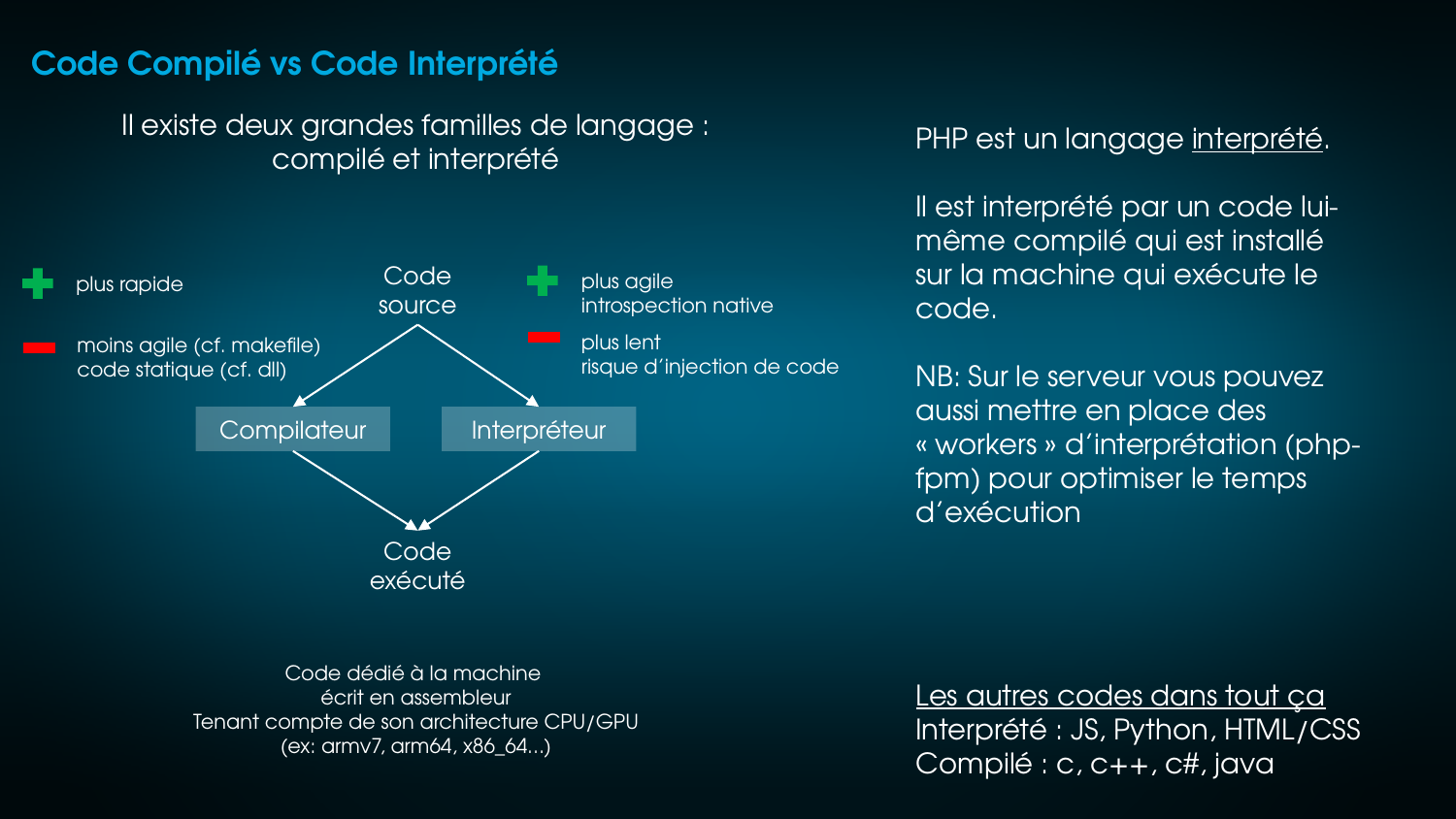

Code Compilé vs Code Interprété
Il existe deux grandes familles de langage : compilé et interprété
PHP est un langage interprété.

Il est interprété par un code lui-même compilé qui est installé sur la machine qui exécute le code.

NB: Sur le serveur vous pouvez aussi mettre en place des « workers » d’interprétation (php-fpm) pour optimiser le temps d’exécution
Code source
Compilateur
Interpréteur
Code
exécuté

plus agile
introspection native

plus lent
risque d’injection de code

plus rapide

moins agile (cf. makefile)
code statique (cf. dll)
Code dédié à la machine
écrit en assembleur
Tenant compte de son architecture CPU/GPU
(ex: armv7, arm64, x86_64…)
Les autres codes dans tout ça
Interprété : JS, Python, HTML/CSS
Compilé : c, c++, c#, java